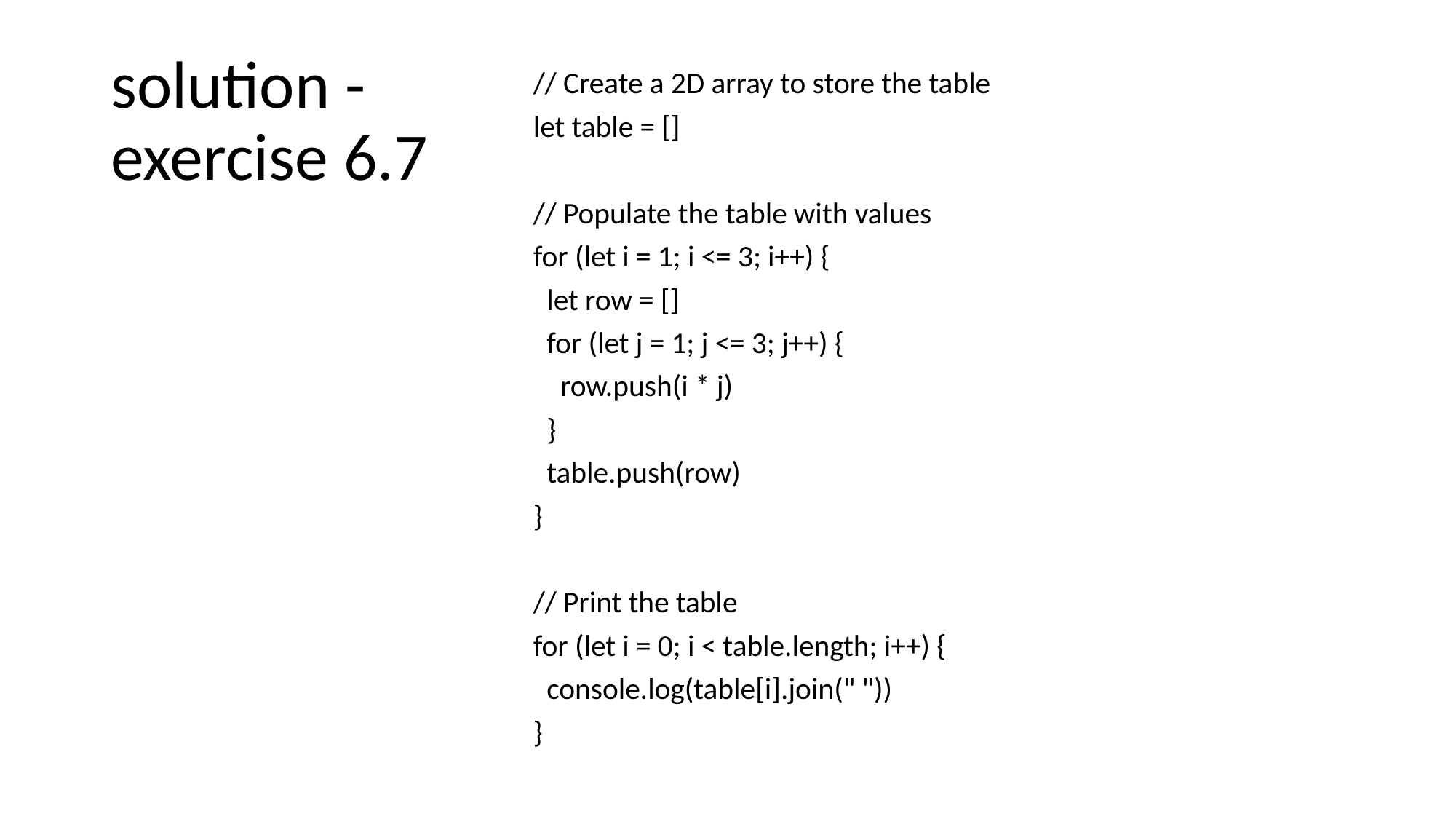

# solution - exercise 6.7
// Create a 2D array to store the table
let table = []

// Populate the table with values
for (let i = 1; i <= 3; i++) {
  let row = []
  for (let j = 1; j <= 3; j++) {
    row.push(i * j)
  }
  table.push(row)
}

// Print the table
for (let i = 0; i < table.length; i++) {
  console.log(table[i].join(" "))
}